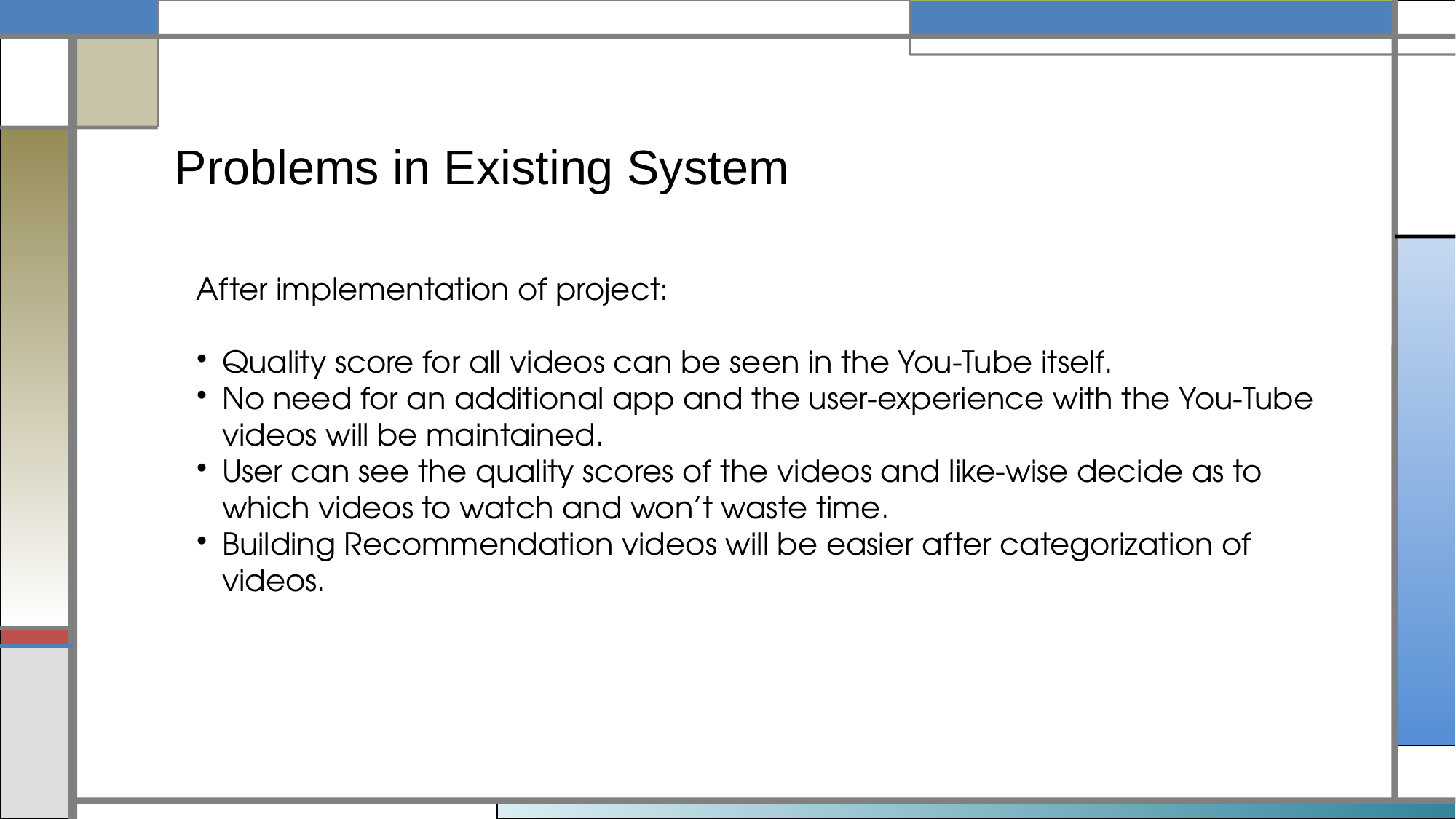

Problems in Existing System

After implementation of project:

Quality score for all videos can be seen in the You-Tube itself.
No need for an additional app and the user-experience with the You-Tube videos will be maintained.
User can see the quality scores of the videos and like-wise decide as to which videos to watch and won’t waste time.
Building Recommendation videos will be easier after categorization of videos.